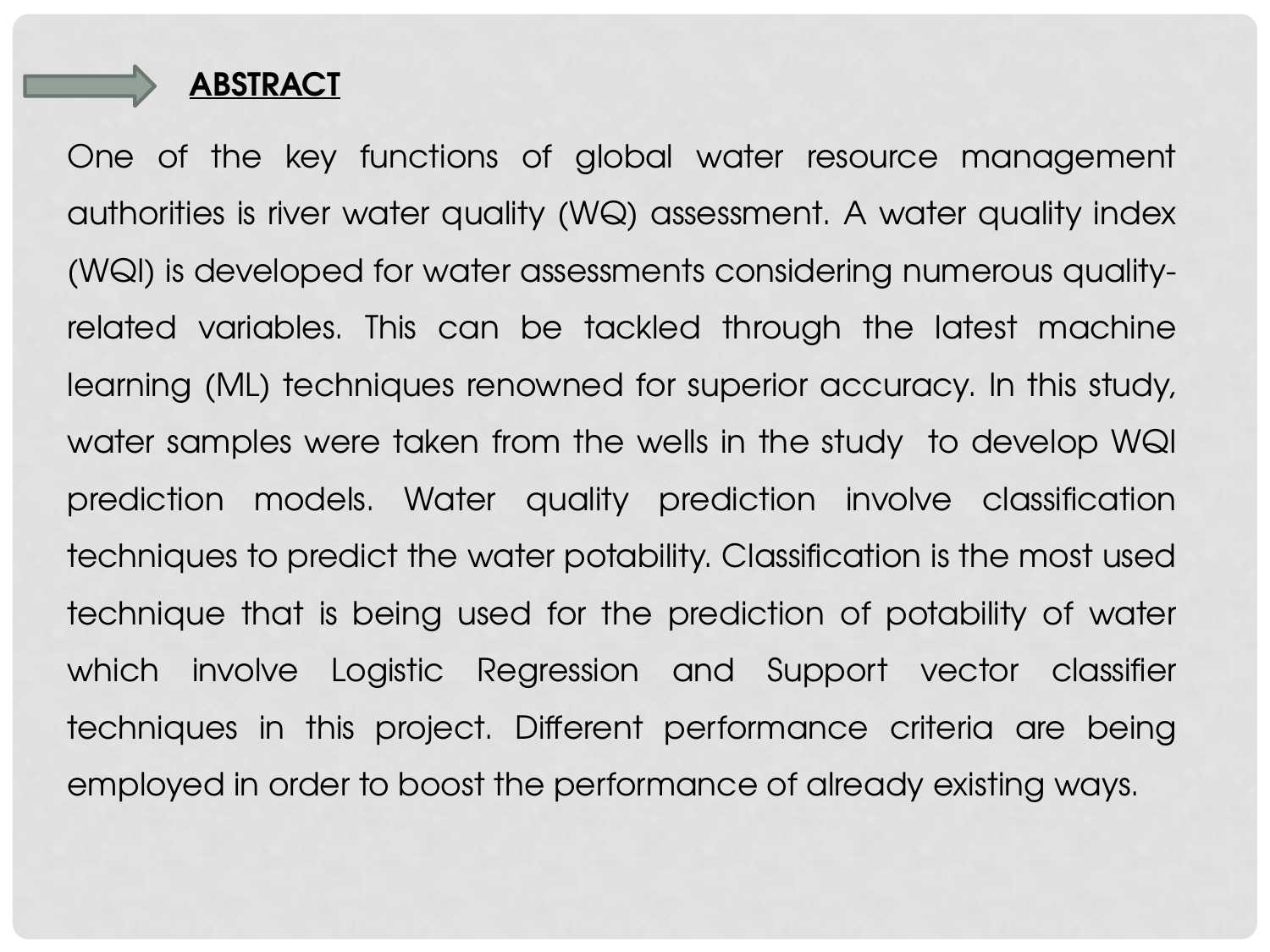

ABSTRACT

One of the key functions of global water resource management authorities is river water quality (WQ) assessment. A water quality index (WQI) is developed for water assessments considering numerous quality-related variables. This can be tackled through the latest machine learning (ML) techniques renowned for superior accuracy. In this study, water samples were taken from the wells in the study  to develop WQI prediction models. Water quality prediction involve classification techniques to predict the water potability. Classification is the most used technique that is being used for the prediction of potability of water which involve Logistic Regression and Support vector classifier techniques in this project. Different performance criteria are being employed in order to boost the performance of already existing ways.